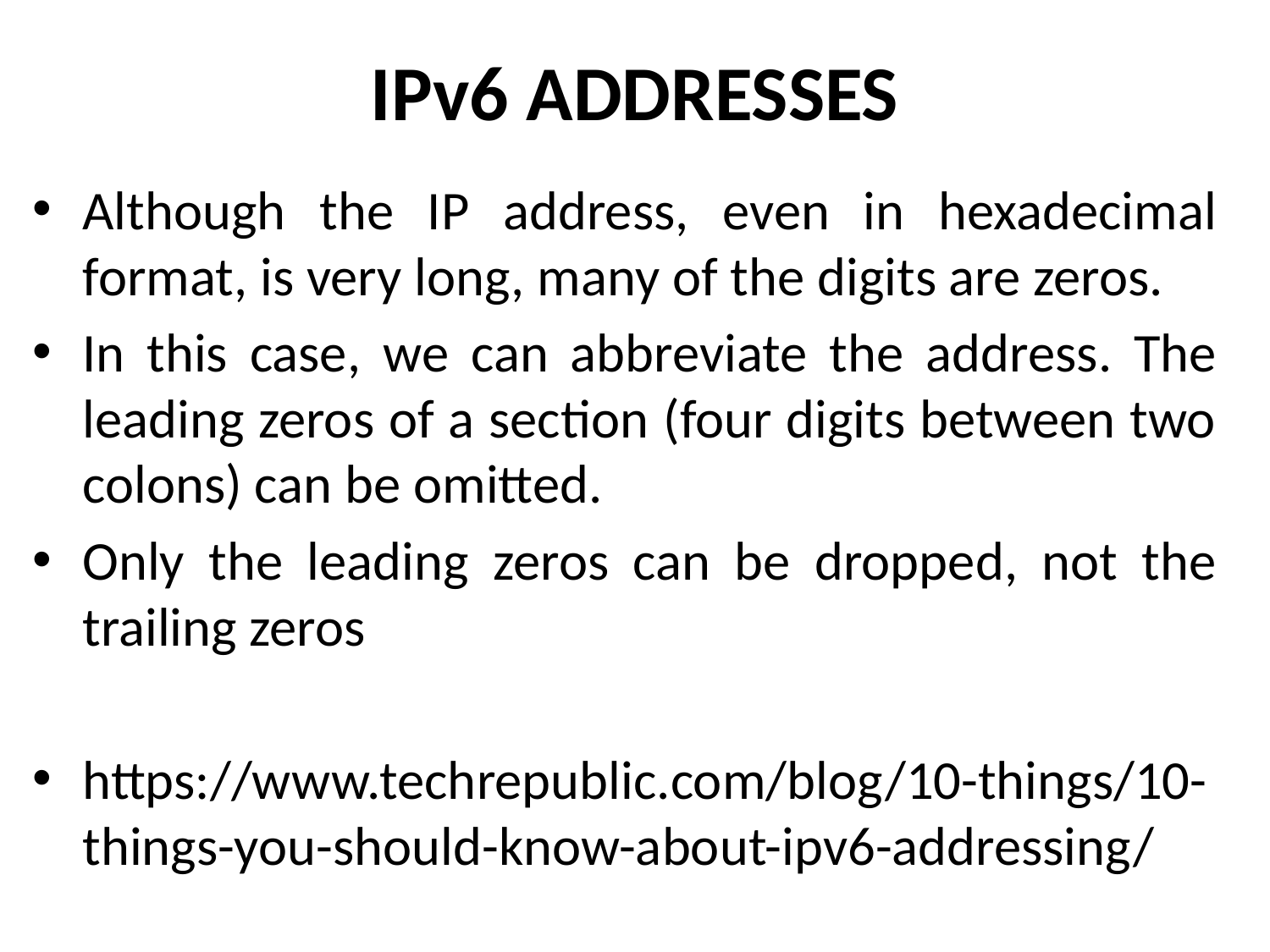

# IPv6 ADDRESSES
Although the IP address, even in hexadecimal format, is very long, many of the digits are zeros.
In this case, we can abbreviate the address. The leading zeros of a section (four digits between two colons) can be omitted.
Only the leading zeros can be dropped, not the trailing zeros

https://www.techrepublic.com/blog/10-things/10-things-you-should-know-about-ipv6-addressing/